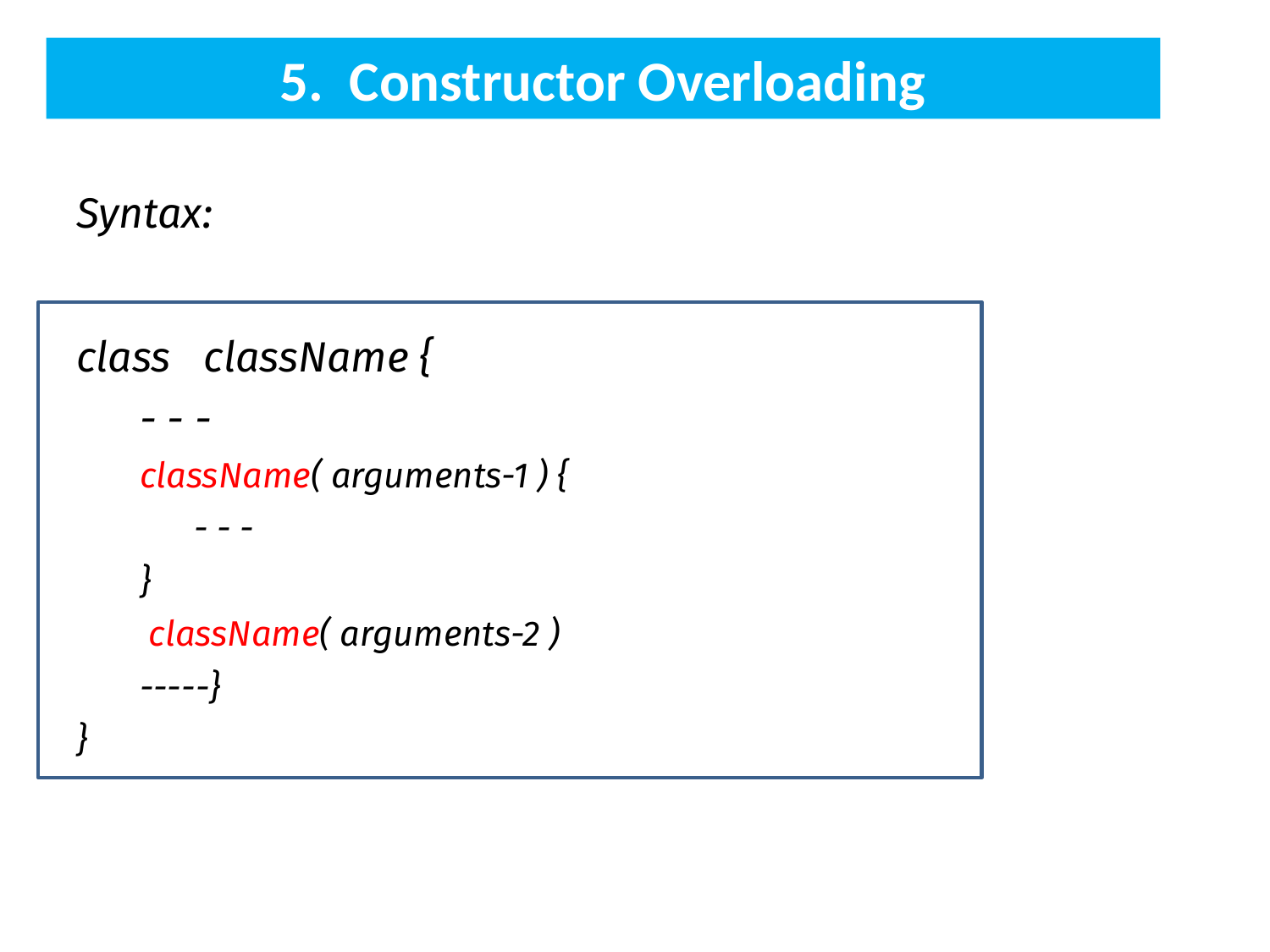

# 5.  Constructor Overloading
Syntax:

class   className {
	- - -
	className( arguments-1 ) {
	      - - -
	}
	 className( arguments-2 )
	-----}
}